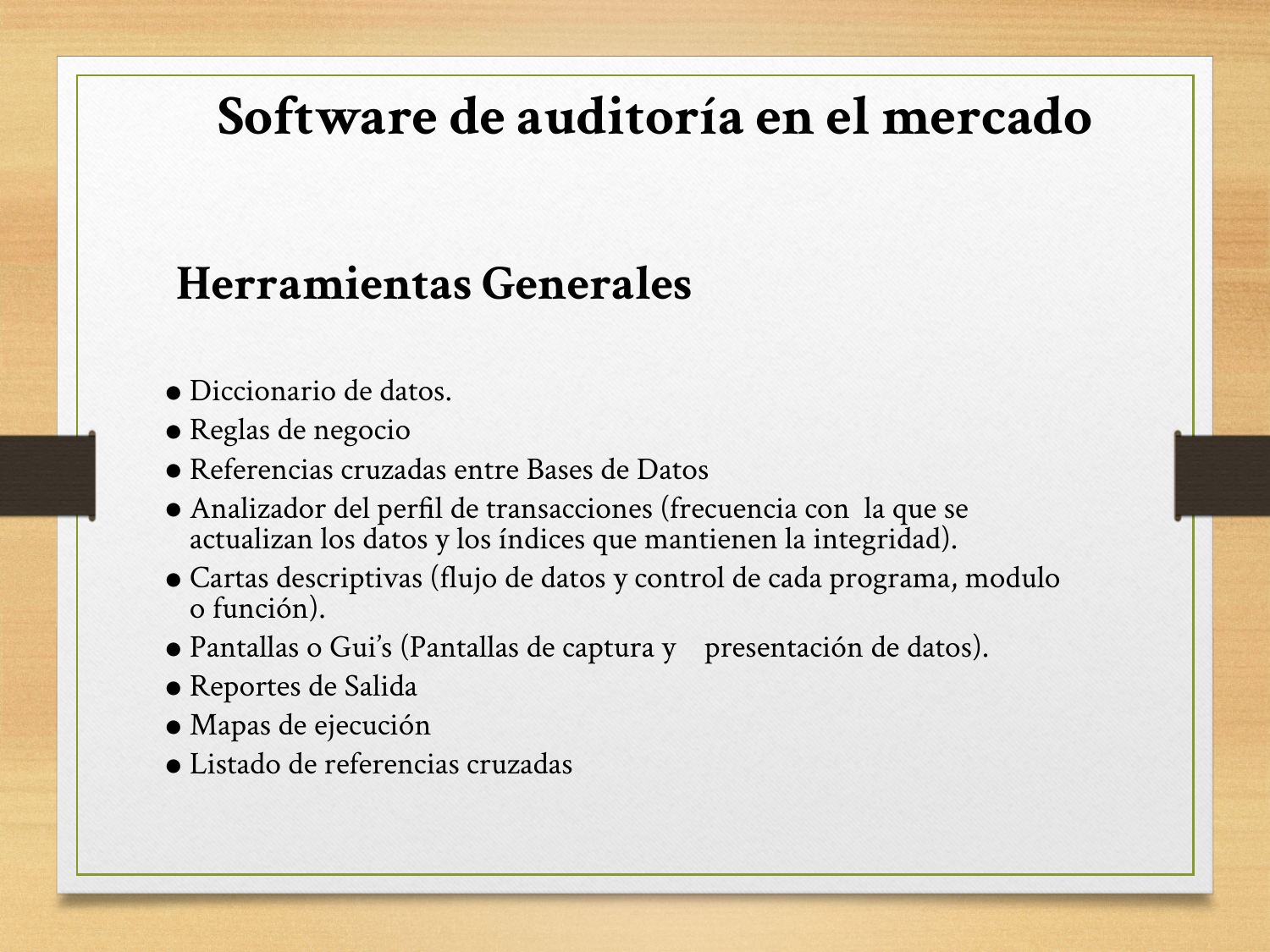

Software de auditoría en el mercado
Herramientas Generales
Diccionario de datos.
Reglas de negocio
Referencias cruzadas entre Bases de Datos
Analizador del perfil de transacciones (frecuencia con  la que se actualizan los datos y los índices que mantienen la integridad).
Cartas descriptivas (flujo de datos y control de cada programa, modulo o función).
Pantallas o Gui’s (Pantallas de captura y    presentación de datos).
Reportes de Salida
Mapas de ejecución
Listado de referencias cruzadas